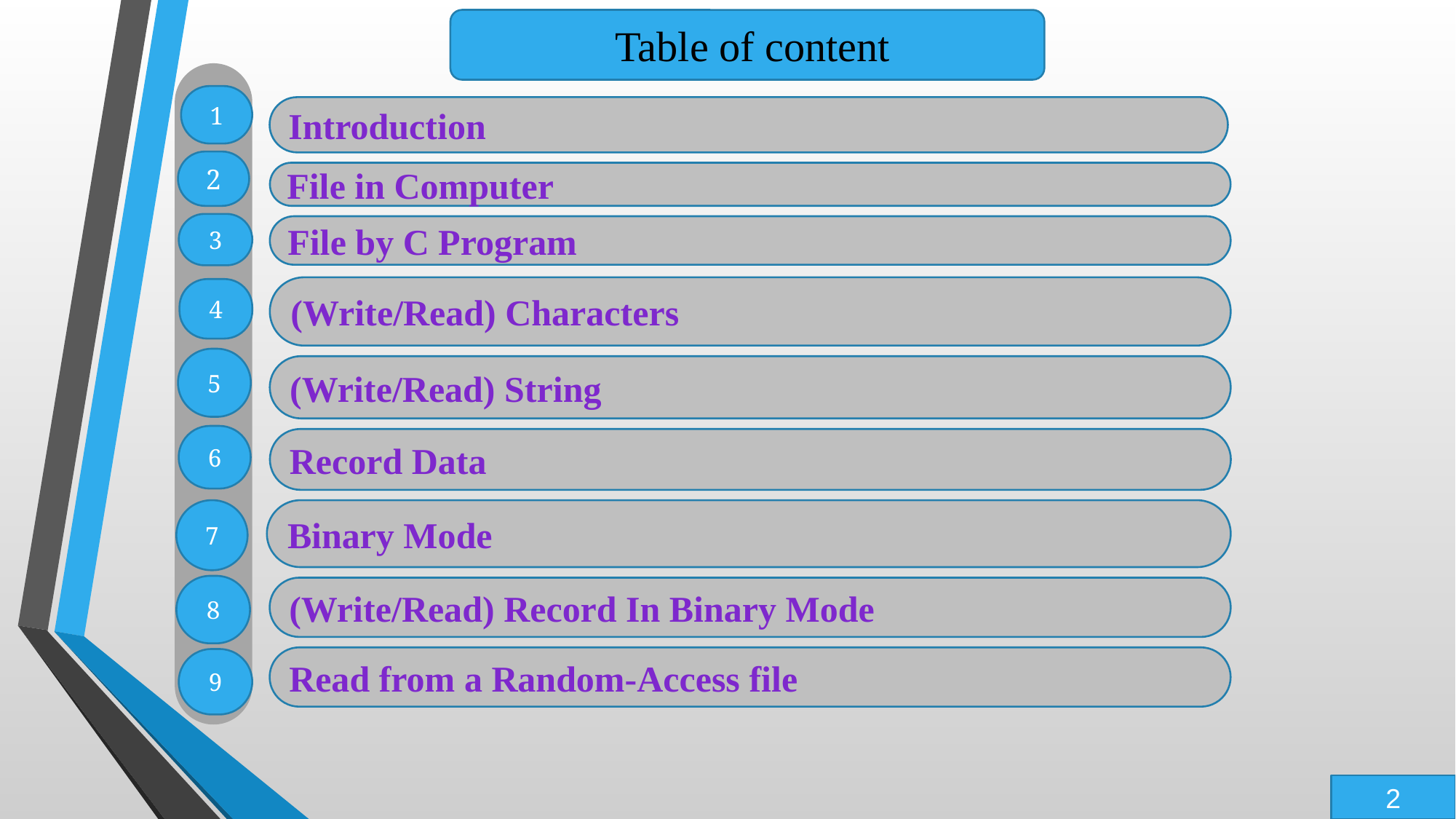

Table of content

1
Introduction
2
File in Computer
3
File by C Program
(Write/Read) Characters
4
5
(Write/Read) String
6
Record Data
7
Binary Mode
8
(Write/Read) Record In Binary Mode
Read from a Random-Access file
9